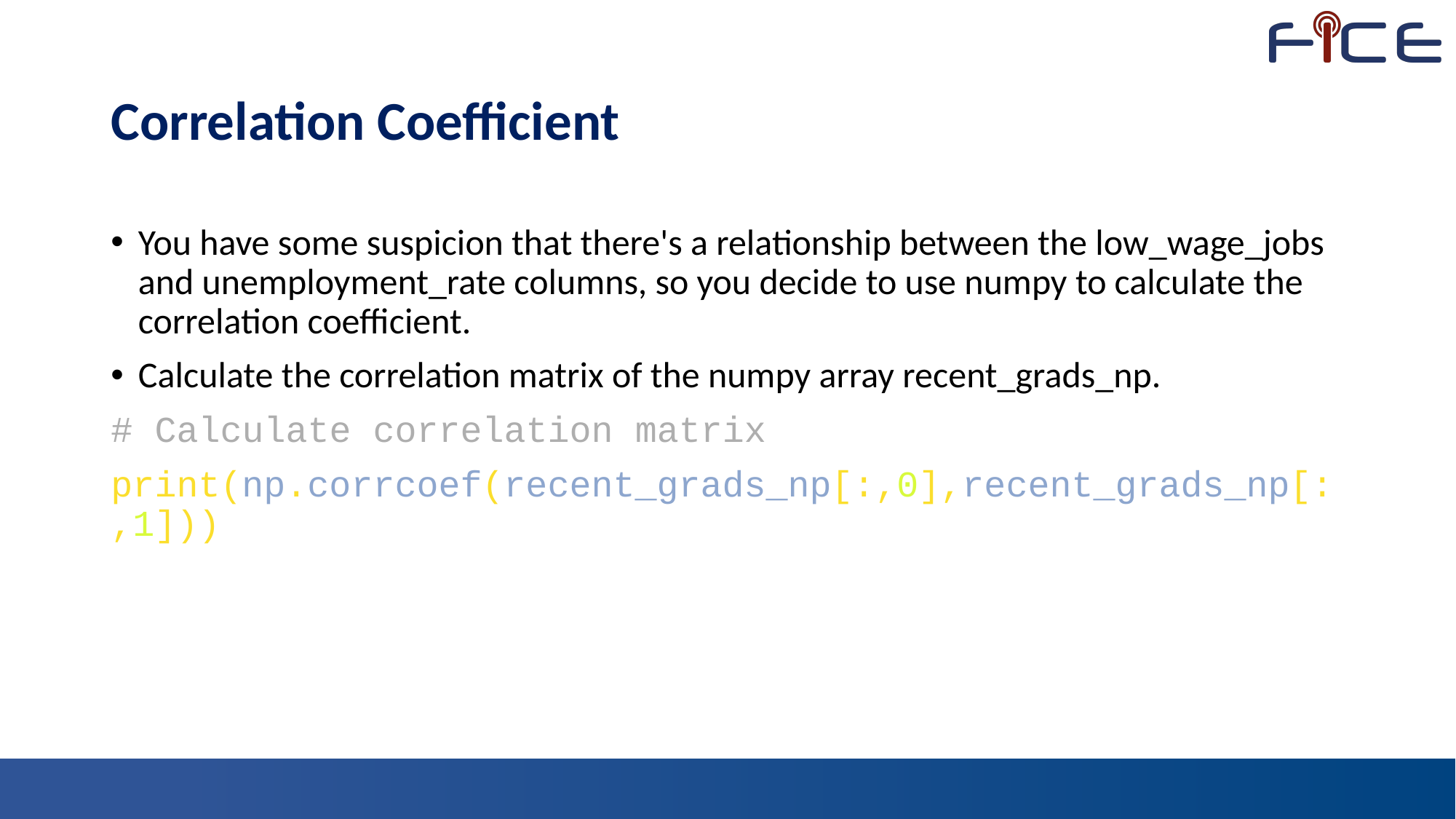

# Correlation Coefficient
You have some suspicion that there's a relationship between the low_wage_jobs and unemployment_rate columns, so you decide to use numpy to calculate the correlation coefficient.
Calculate the correlation matrix of the numpy array recent_grads_np.
# Calculate correlation matrix
print(np.corrcoef(recent_grads_np[:,0],recent_grads_np[:,1]))